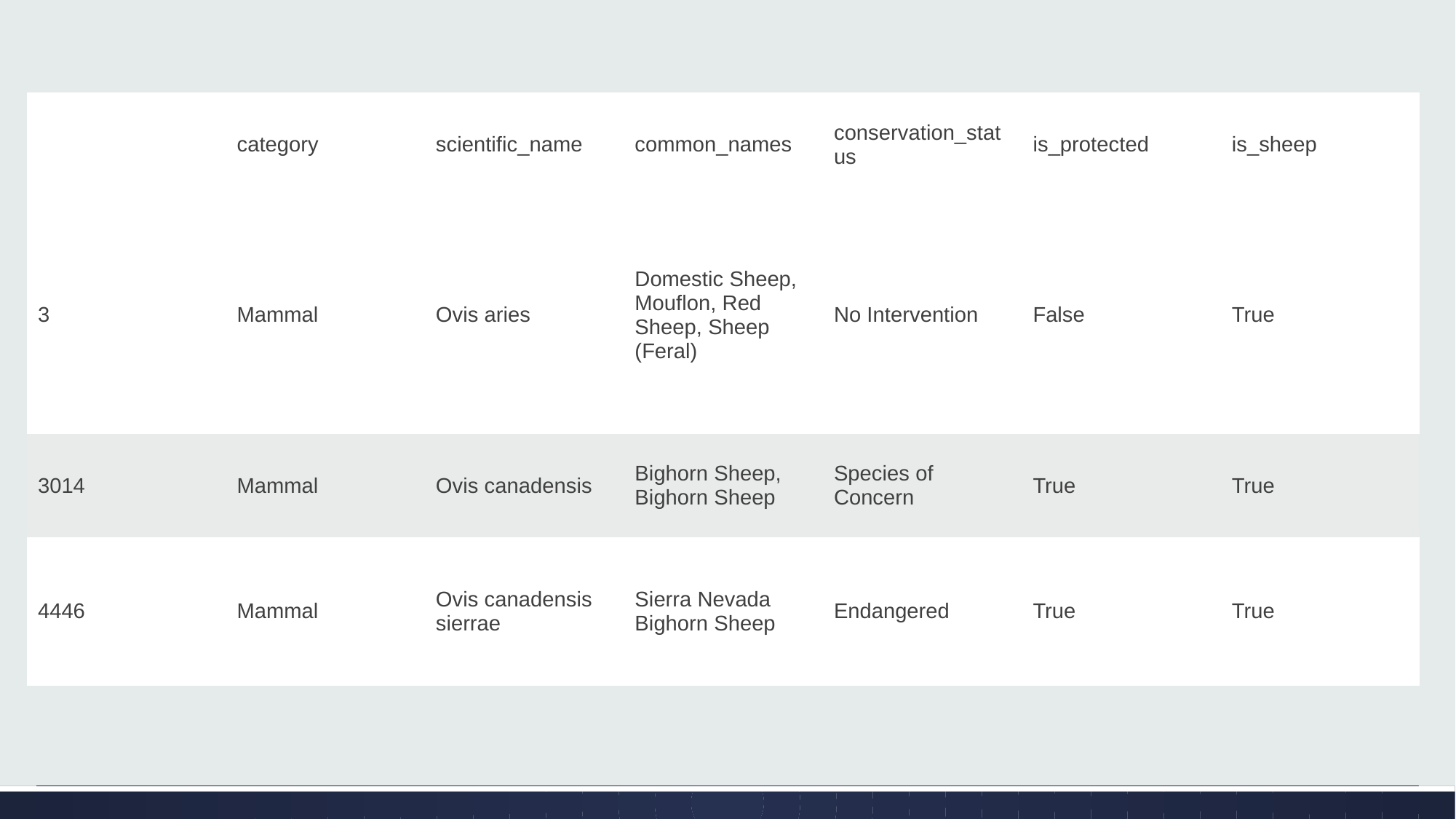

|  | category | scientific\_name | common\_names | conservation\_status | is\_protected | is\_sheep |
| --- | --- | --- | --- | --- | --- | --- |
| 3 | Mammal | Ovis aries | Domestic Sheep, Mouflon, Red Sheep, Sheep (Feral) | No Intervention | False | True |
| 3014 | Mammal | Ovis canadensis | Bighorn Sheep, Bighorn Sheep | Species of Concern | True | True |
| 4446 | Mammal | Ovis canadensis sierrae | Sierra Nevada Bighorn Sheep | Endangered | True | True |